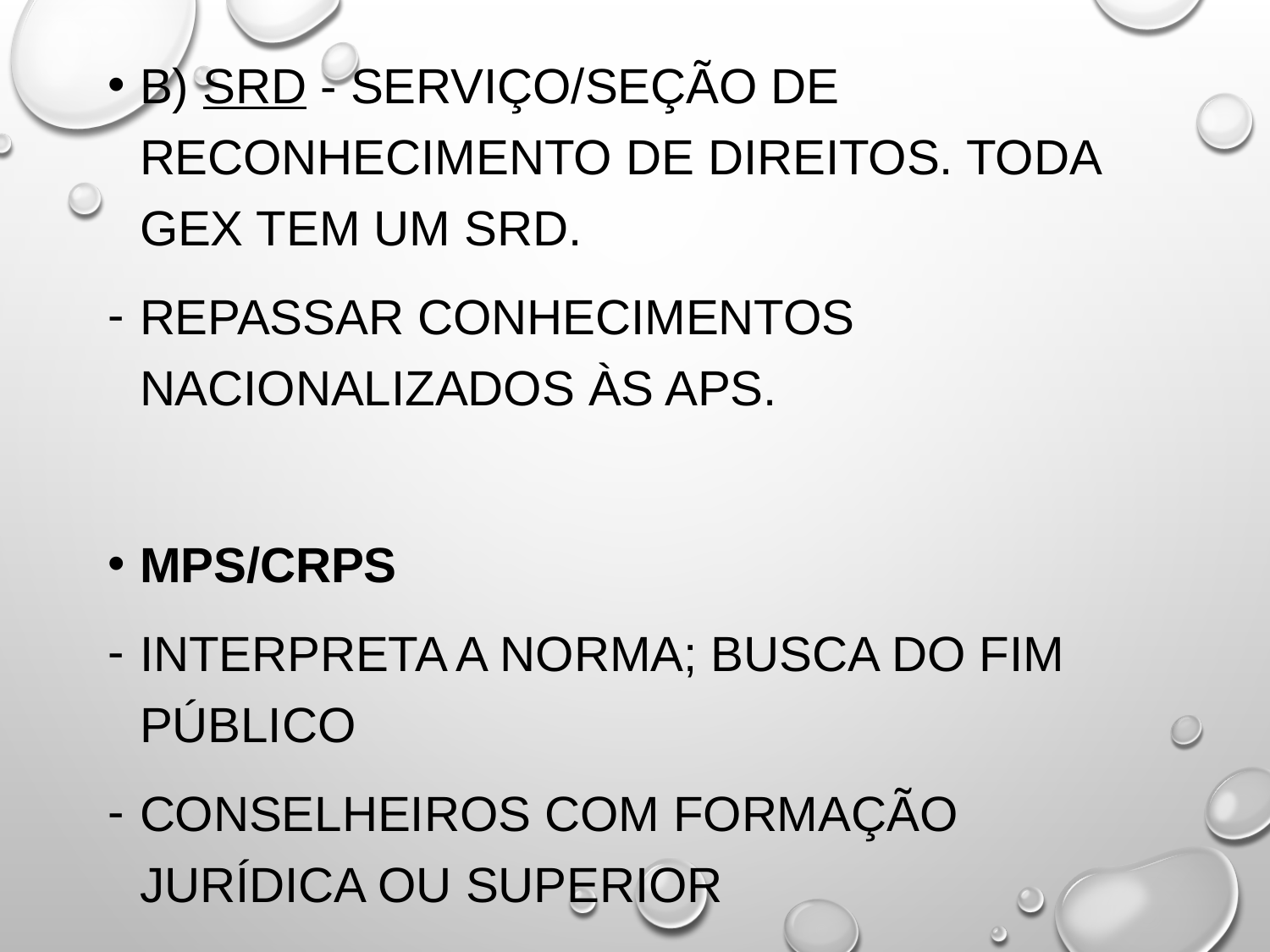

b) SRD - serviço/seção de reconhecimento de direitos. Toda Gex tem um SRD.
Repassar conhecimentos nacionalizados às APS.

MPS/CRPS
Interpreta a norma; busca do fim público
Conselheiros com formação jurídica ou superior
Poder de tutela da adm. Direta sobre indireta – INSS vinculado.
#